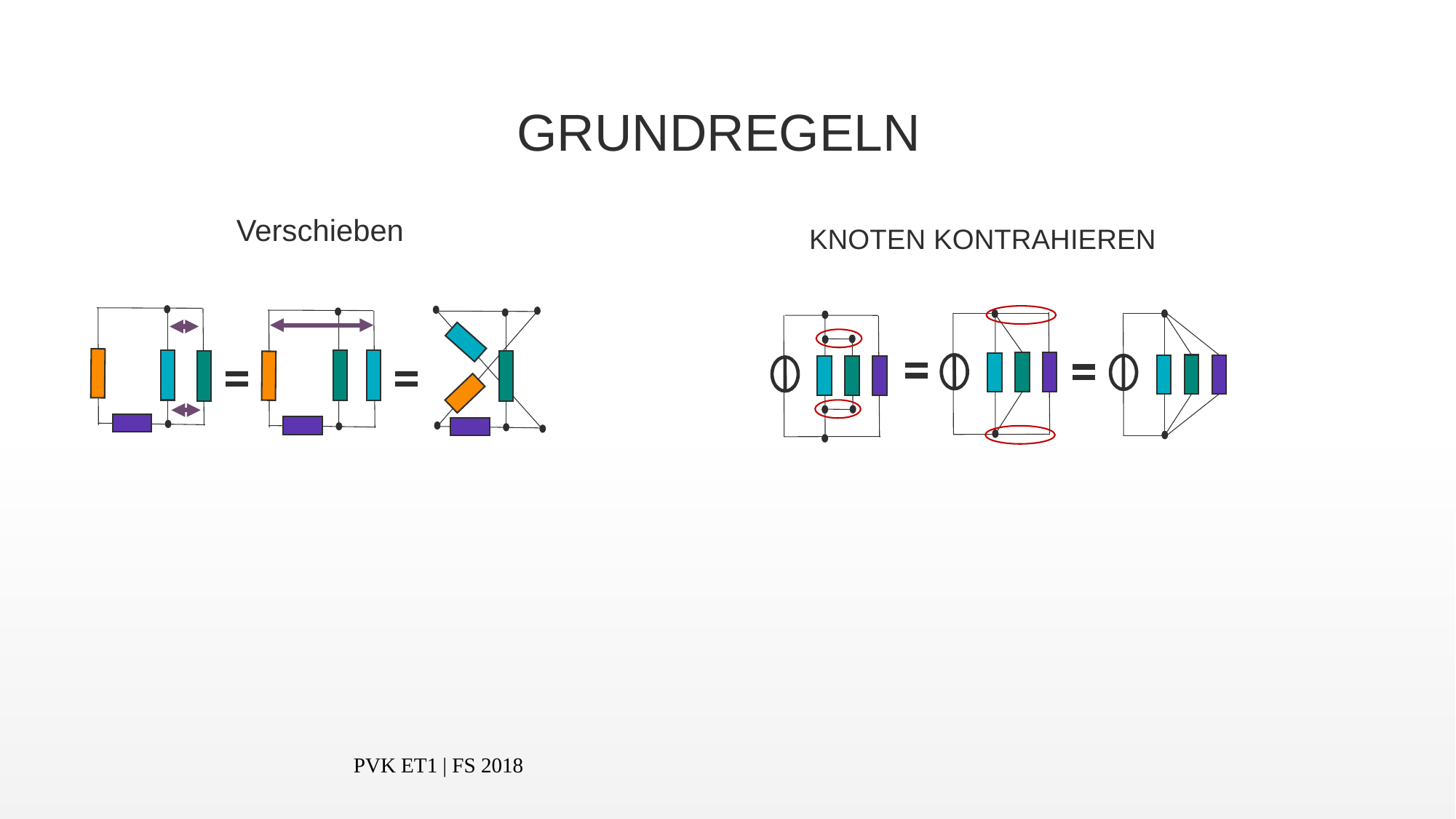

Grundregeln
Knoten Kontrahieren
Verschieben

PVK ET1 | FS 2018